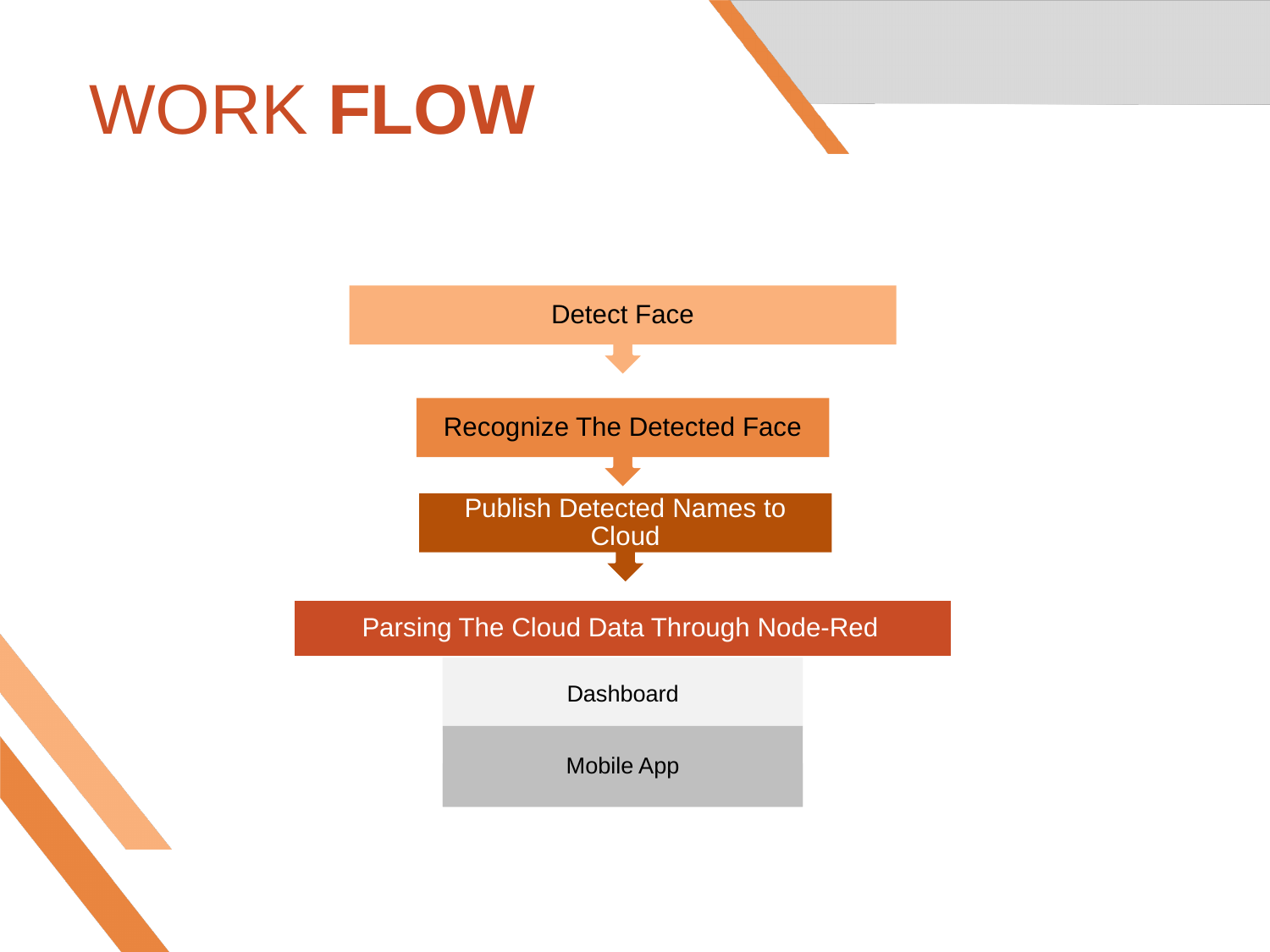

# WORK FLOW

Detect Face

Recognize The Detected Face

Publish Detected Names to Cloud

Parsing The Cloud Data Through Node-Red

Dashboard
Mobile App